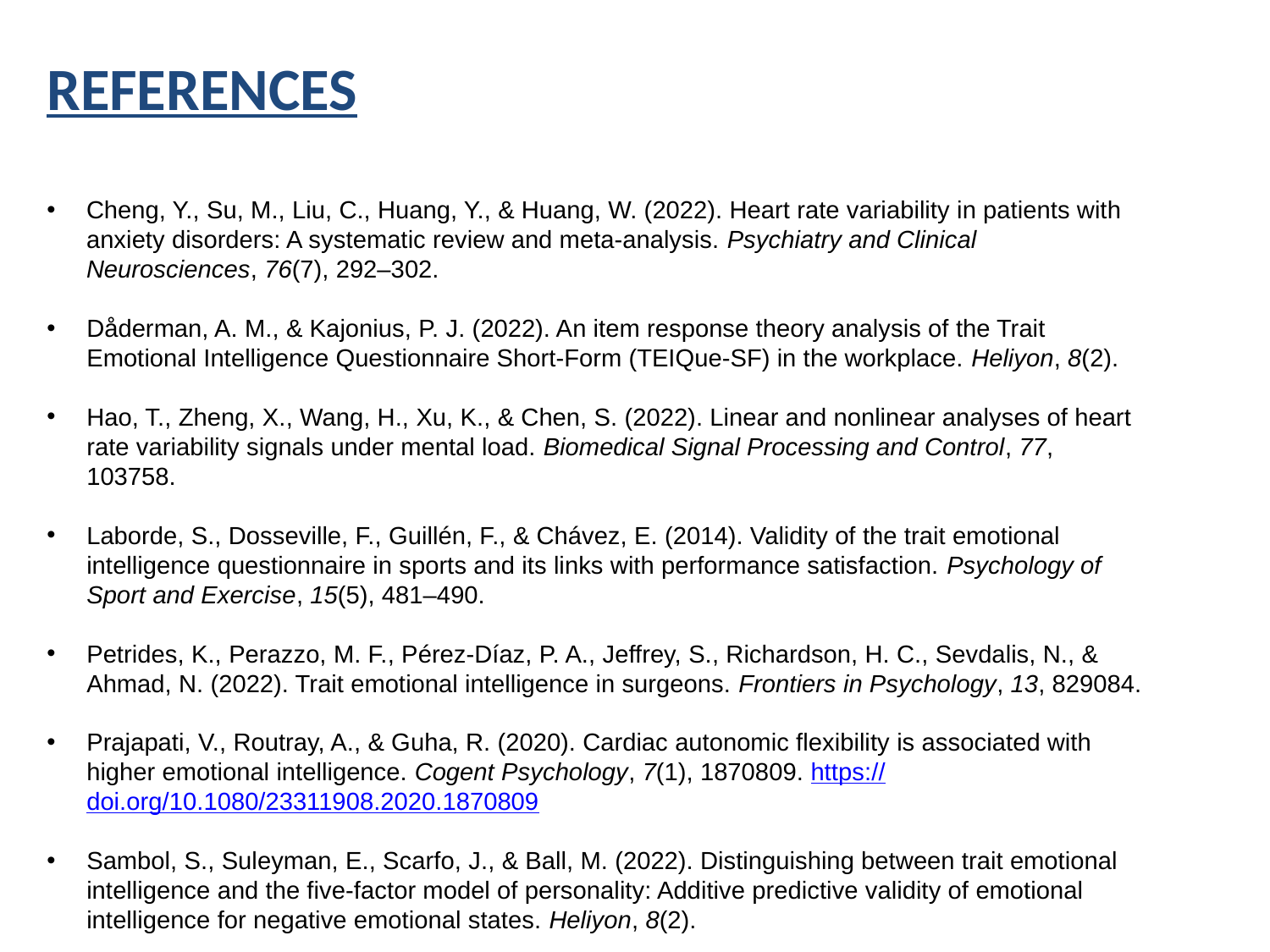

REFERENCES

Cheng, Y., Su, M., Liu, C., Huang, Y., & Huang, W. (2022). Heart rate variability in patients with anxiety disorders: A systematic review and meta‐analysis. Psychiatry and Clinical Neurosciences, 76(7), 292–302.

Dåderman, A. M., & Kajonius, P. J. (2022). An item response theory analysis of the Trait Emotional Intelligence Questionnaire Short-Form (TEIQue-SF) in the workplace. Heliyon, 8(2).

Hao, T., Zheng, X., Wang, H., Xu, K., & Chen, S. (2022). Linear and nonlinear analyses of heart rate variability signals under mental load. Biomedical Signal Processing and Control, 77, 103758.

Laborde, S., Dosseville, F., Guillén, F., & Chávez, E. (2014). Validity of the trait emotional intelligence questionnaire in sports and its links with performance satisfaction. Psychology of Sport and Exercise, 15(5), 481–490.

Petrides, K., Perazzo, M. F., Pérez-Díaz, P. A., Jeffrey, S., Richardson, H. C., Sevdalis, N., & Ahmad, N. (2022). Trait emotional intelligence in surgeons. Frontiers in Psychology, 13, 829084.

Prajapati, V., Routray, A., & Guha, R. (2020). Cardiac autonomic flexibility is associated with higher emotional intelligence. Cogent Psychology, 7(1), 1870809. https://doi.org/10.1080/23311908.2020.1870809

Sambol, S., Suleyman, E., Scarfo, J., & Ball, M. (2022). Distinguishing between trait emotional intelligence and the five-factor model of personality: Additive predictive validity of emotional intelligence for negative emotional states. Heliyon, 8(2).